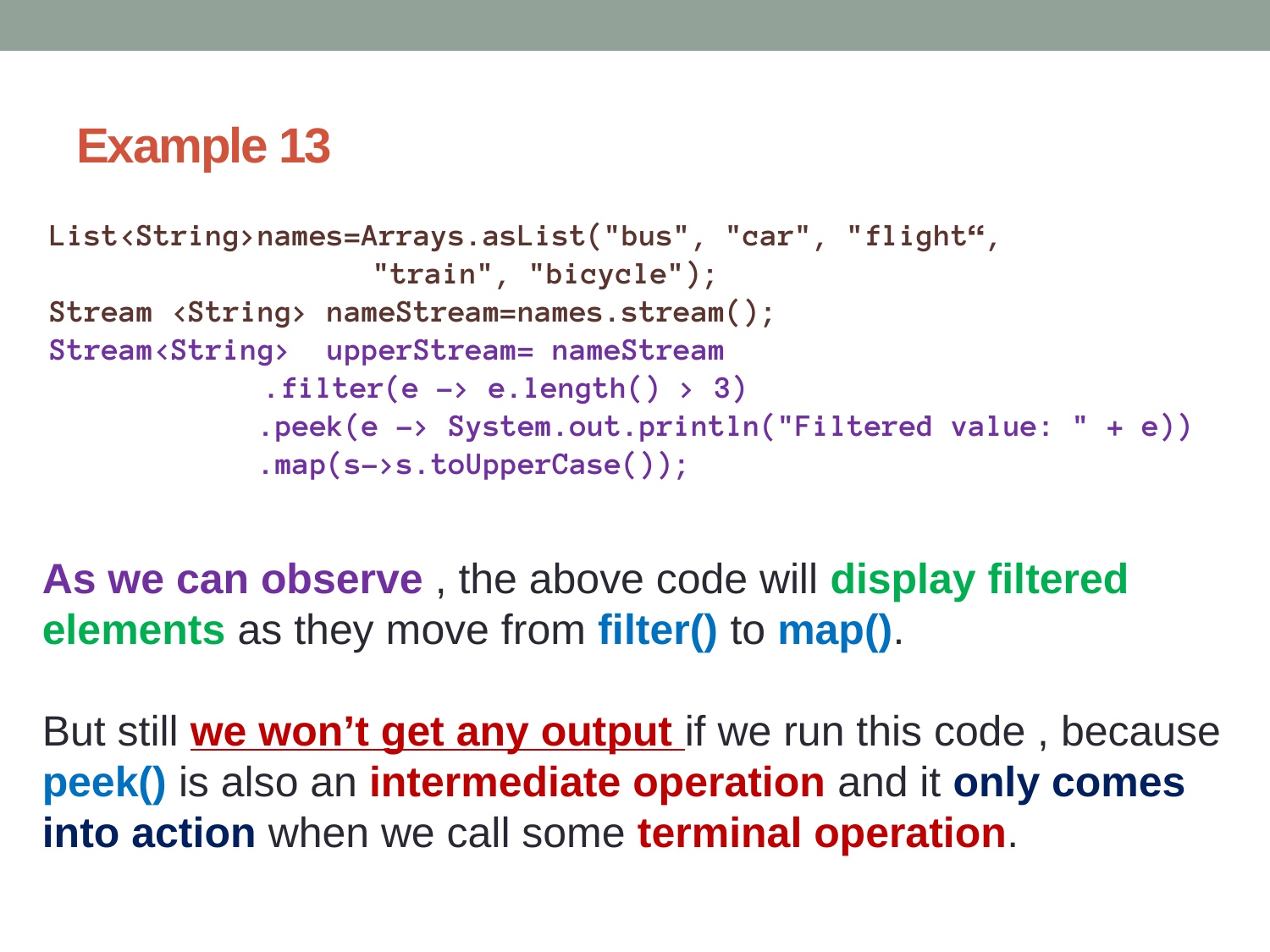

# Example 13
List<String>names=Arrays.asList("bus", "car", "flight“,
		    "train", "bicycle");
Stream <String> nameStream=names.stream();
Stream<String>  upperStream= nameStream
	     .filter(e -> e.length() > 3)
            .peek(e -> System.out.println("Filtered value: " + e))
            .map(s->s.toUpperCase());

As we can observe , the above code will display filtered elements as they move from filter() to map().

But still we won’t get any output if we run this code , because peek() is also an intermediate operation and it only comes into action when we call some terminal operation.